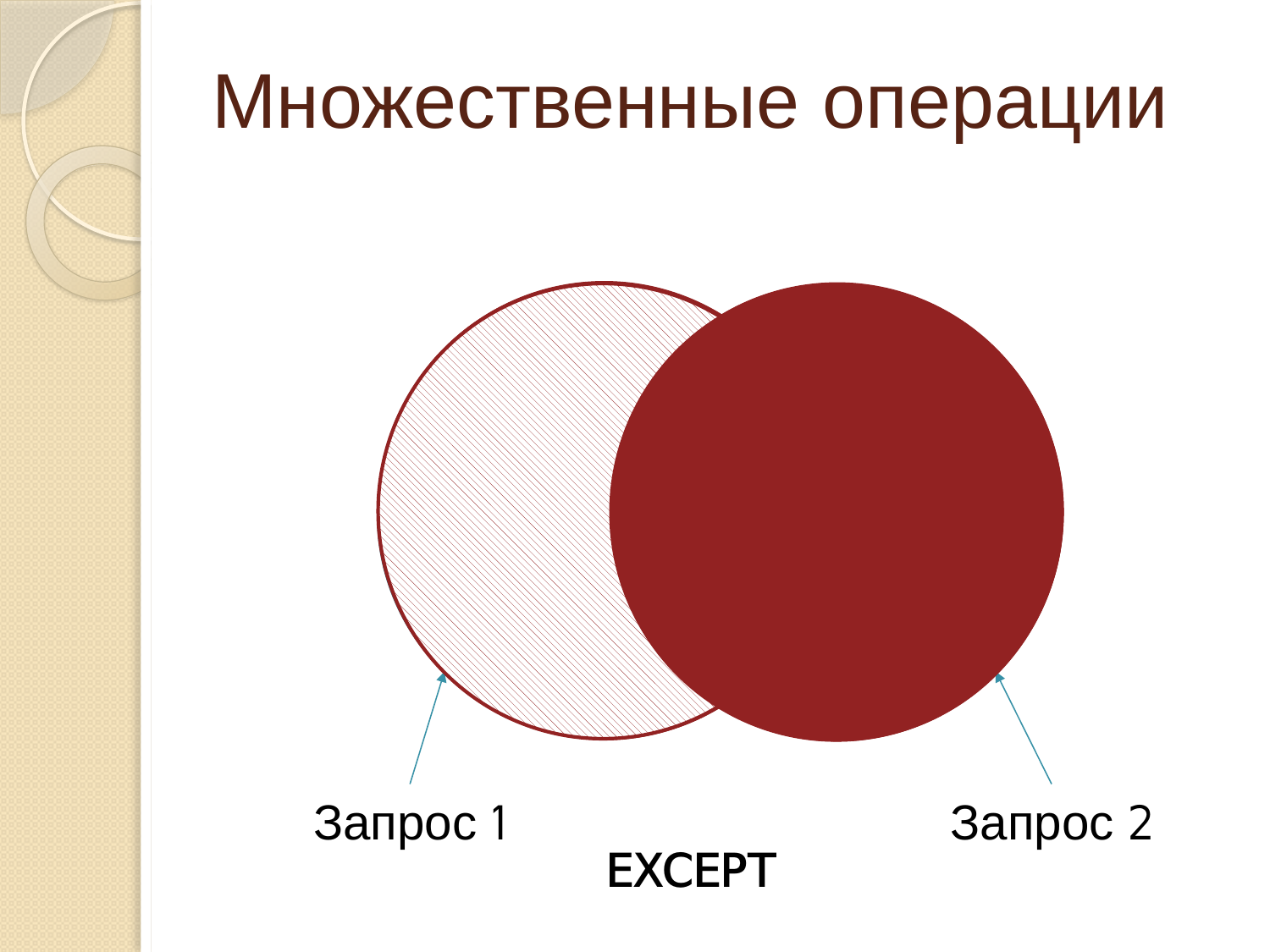

# Множественные операции

Запрос 1
Запрос 2
INTERSECT
UNION
EXCEPT